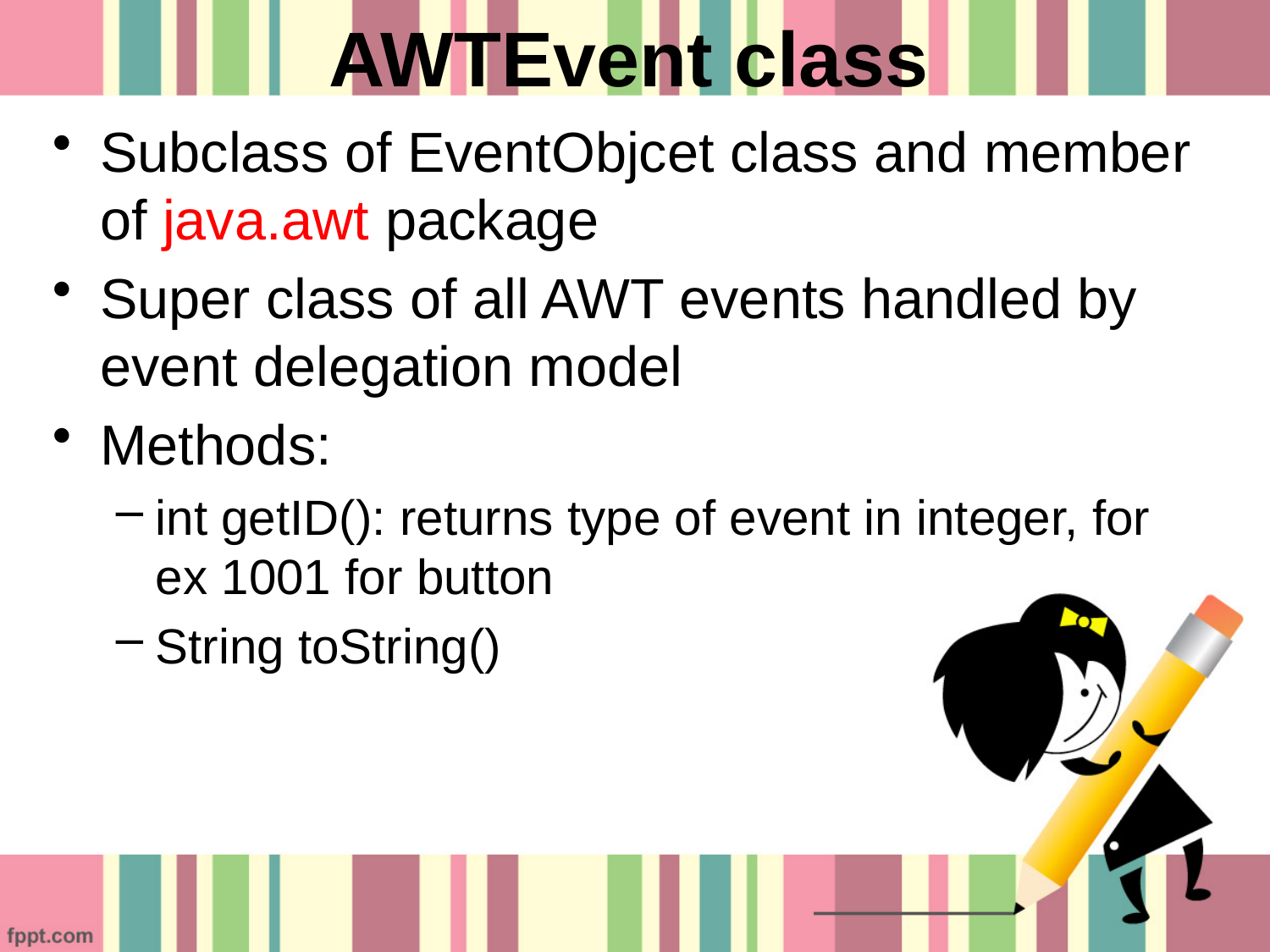

# AWTEvent class
Subclass of EventObjcet class and member of java.awt package
Super class of all AWT events handled by event delegation model
Methods:
int getID(): returns type of event in integer, for ex 1001 for button
String toString()